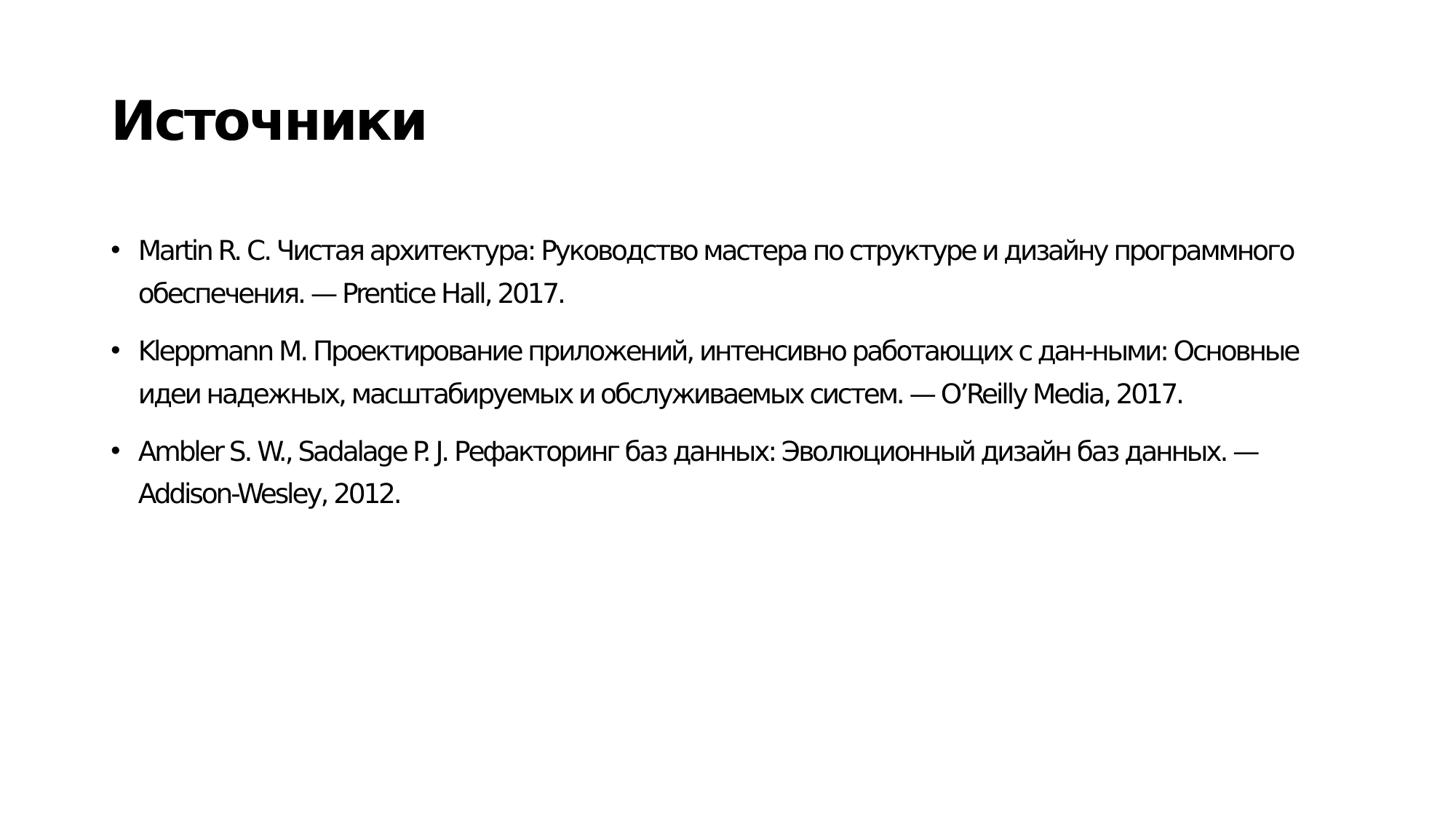

# Источники
Martin R. C. Чистая архитектура: Руководство мастера по структуре и дизайну программного обеспечения. — Prentice Hall, 2017.
Kleppmann M. Проектирование приложений, интенсивно работающих с дан-ными: Основные идеи надежных, масштабируемых и обслуживаемых систем. — O’Reilly Media, 2017.
Ambler S. W., Sadalage P. J. Рефакторинг баз данных: Эволюционный дизайн баз данных. — Addison-Wesley, 2012.